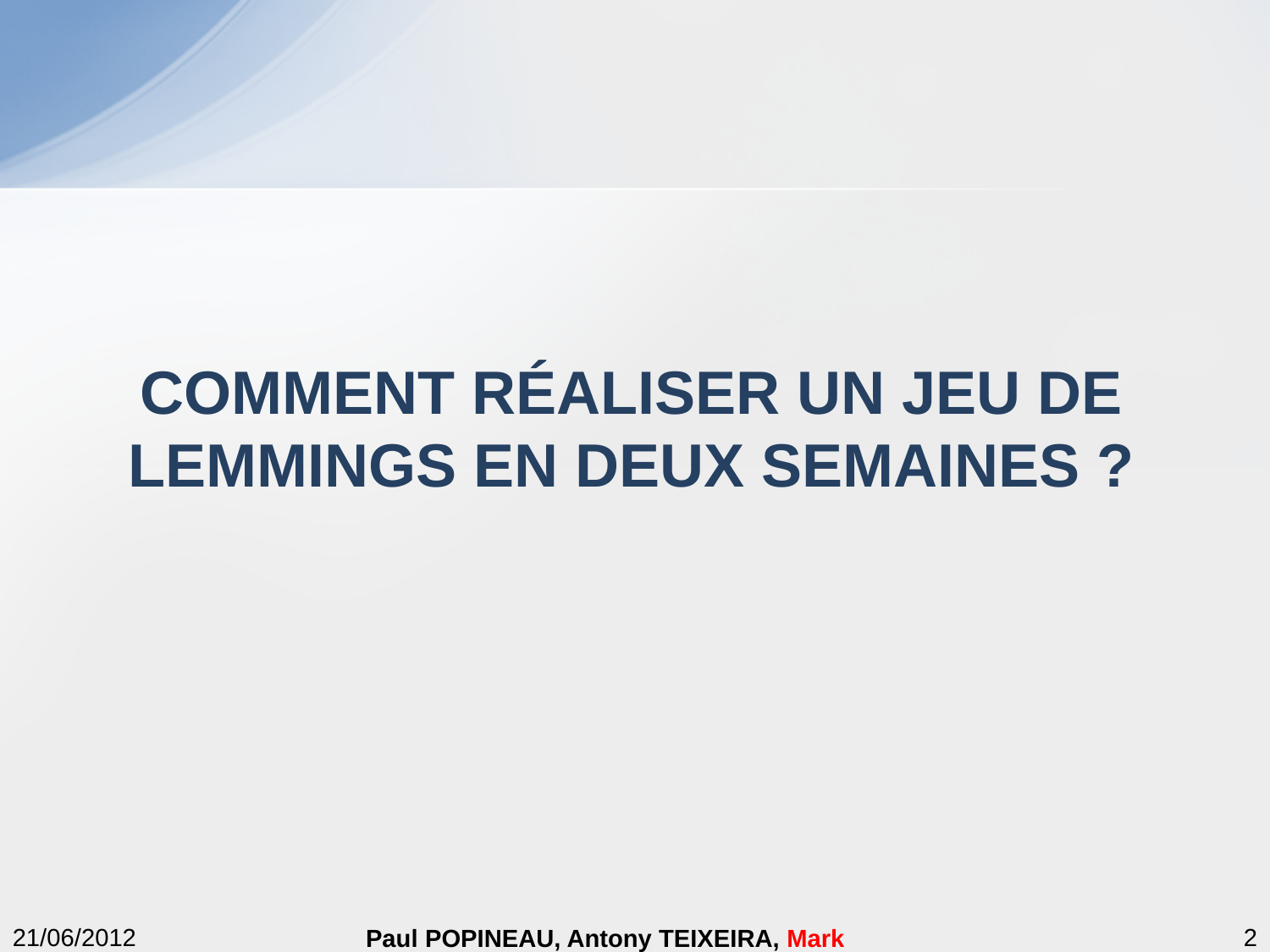

# Comment réaliser un jeu de lemmings en deux semaines ?
21/06/2012
2
Paul POPINEAU, Antony TEIXEIRA, Mark THEBAULT